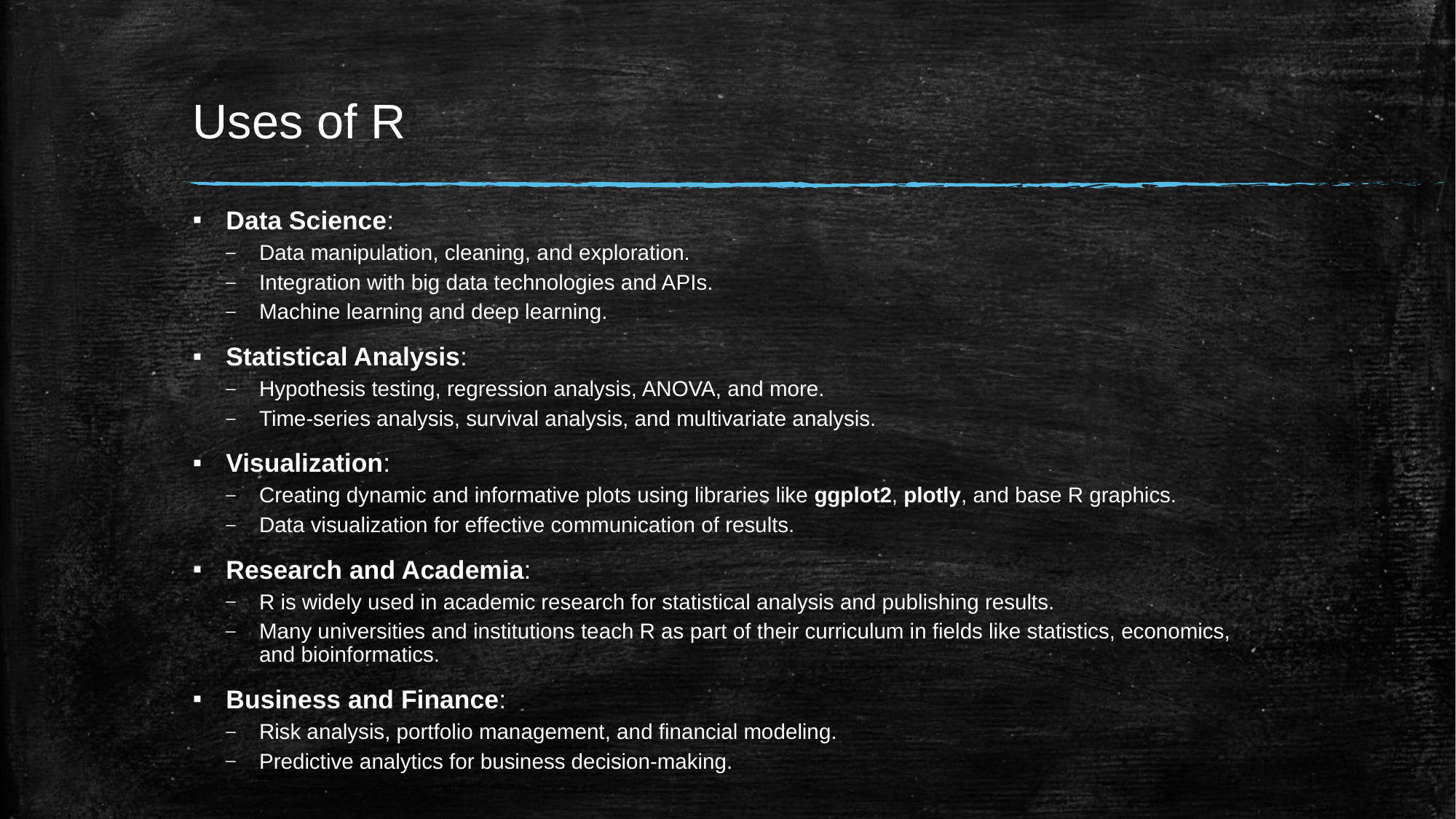

# Uses of R
Data Science:
Data manipulation, cleaning, and exploration.
Integration with big data technologies and APIs.
Machine learning and deep learning.
Statistical Analysis:
Hypothesis testing, regression analysis, ANOVA, and more.
Time-series analysis, survival analysis, and multivariate analysis.
Visualization:
Creating dynamic and informative plots using libraries like ggplot2, plotly, and base R graphics.
Data visualization for effective communication of results.
Research and Academia:
R is widely used in academic research for statistical analysis and publishing results.
Many universities and institutions teach R as part of their curriculum in fields like statistics, economics, and bioinformatics.
Business and Finance:
Risk analysis, portfolio management, and financial modeling.
Predictive analytics for business decision-making.